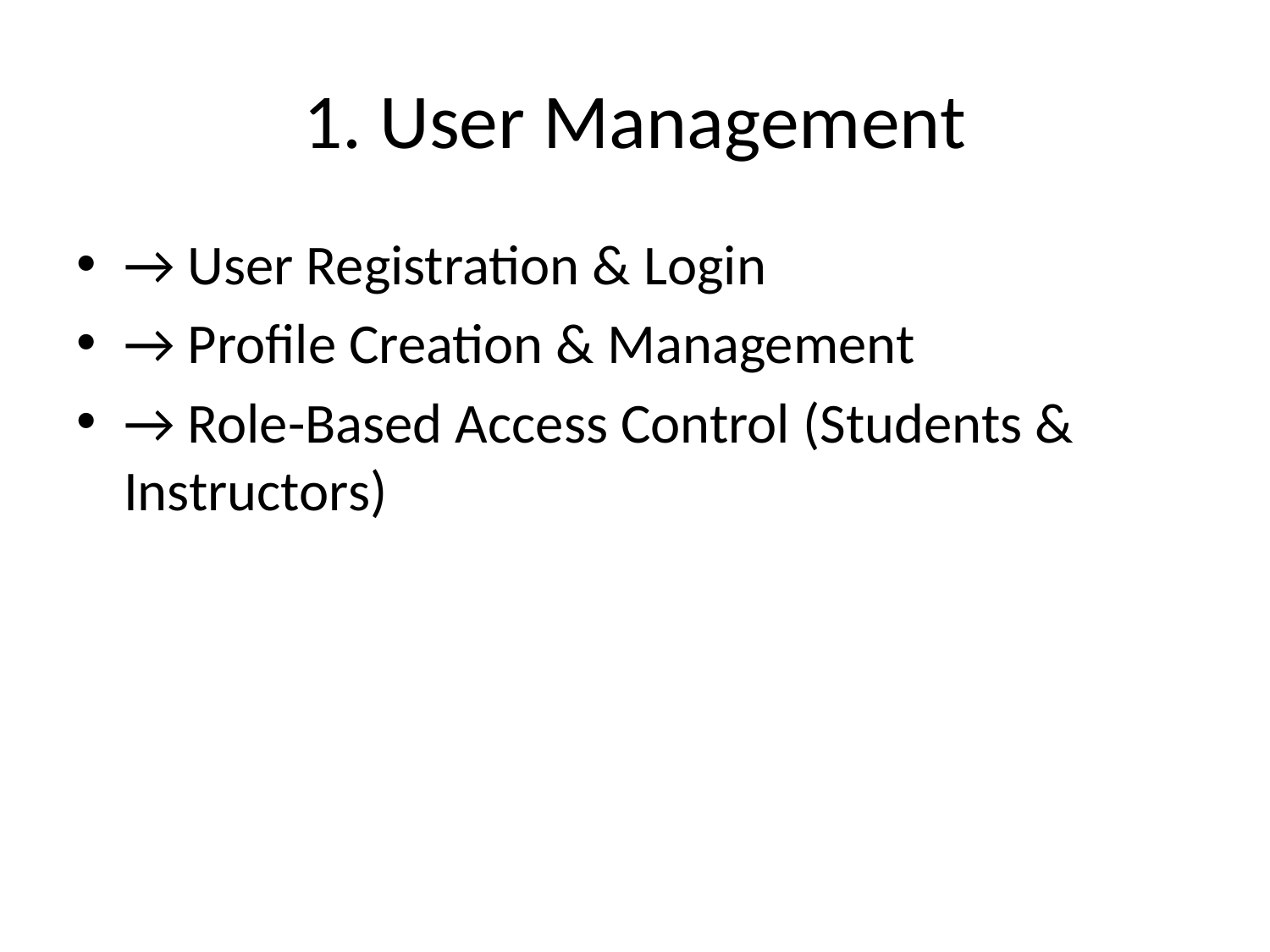

# 1. User Management
→ User Registration & Login
→ Profile Creation & Management
→ Role-Based Access Control (Students & Instructors)